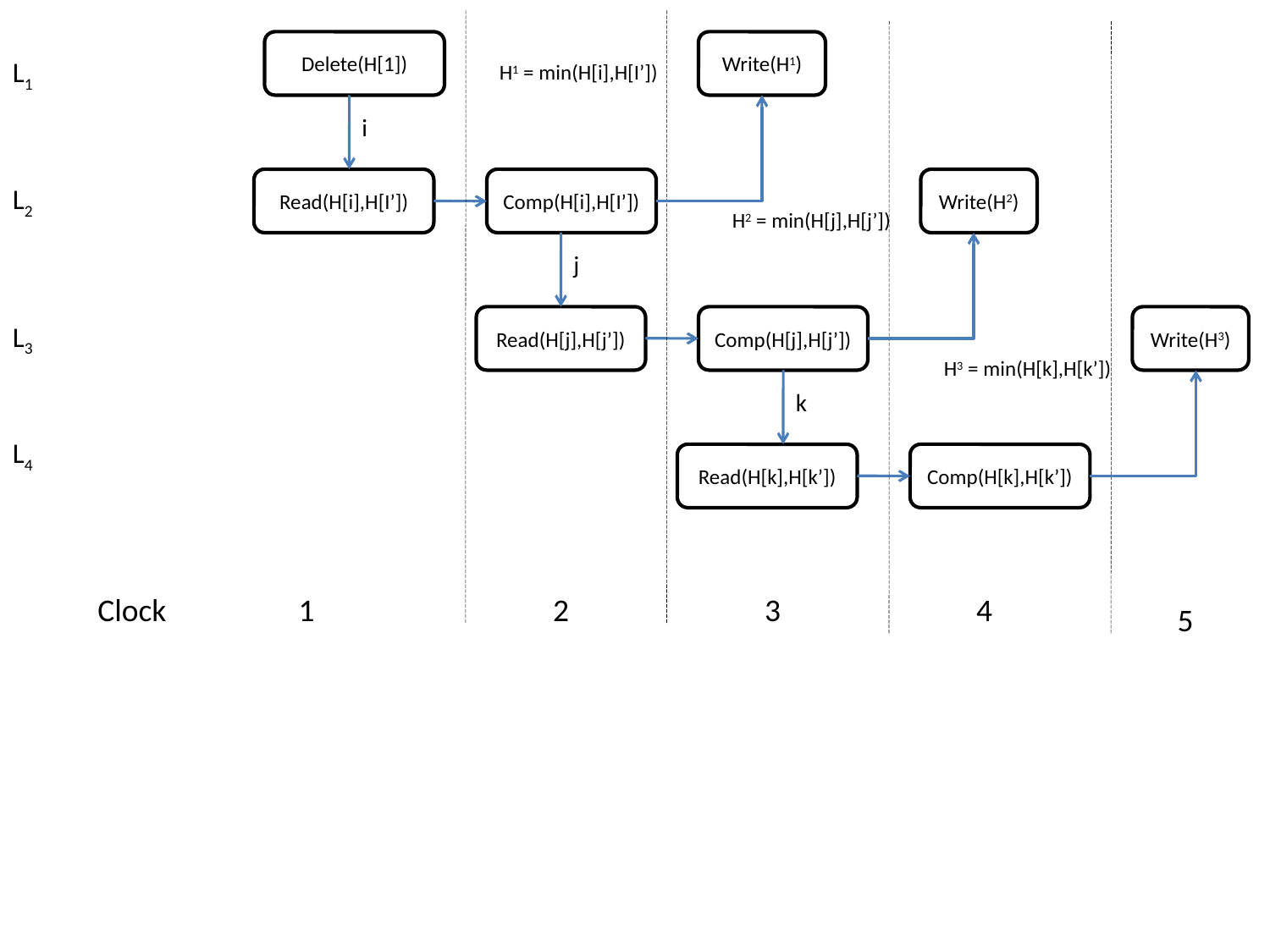

Delete(H[1])
Write(H1)
L1
H1 = min(H[i],H[I’])
i
Read(H[i],H[I’])
Comp(H[i],H[I’])
Write(H2)
L2
H2 = min(H[j],H[j’])
j
Read(H[j],H[j’])
Comp(H[j],H[j’])
Write(H3)
L3
H3 = min(H[k],H[k’])
k
L4
Read(H[k],H[k’])
Comp(H[k],H[k’])
Clock
1
2
3
4
5